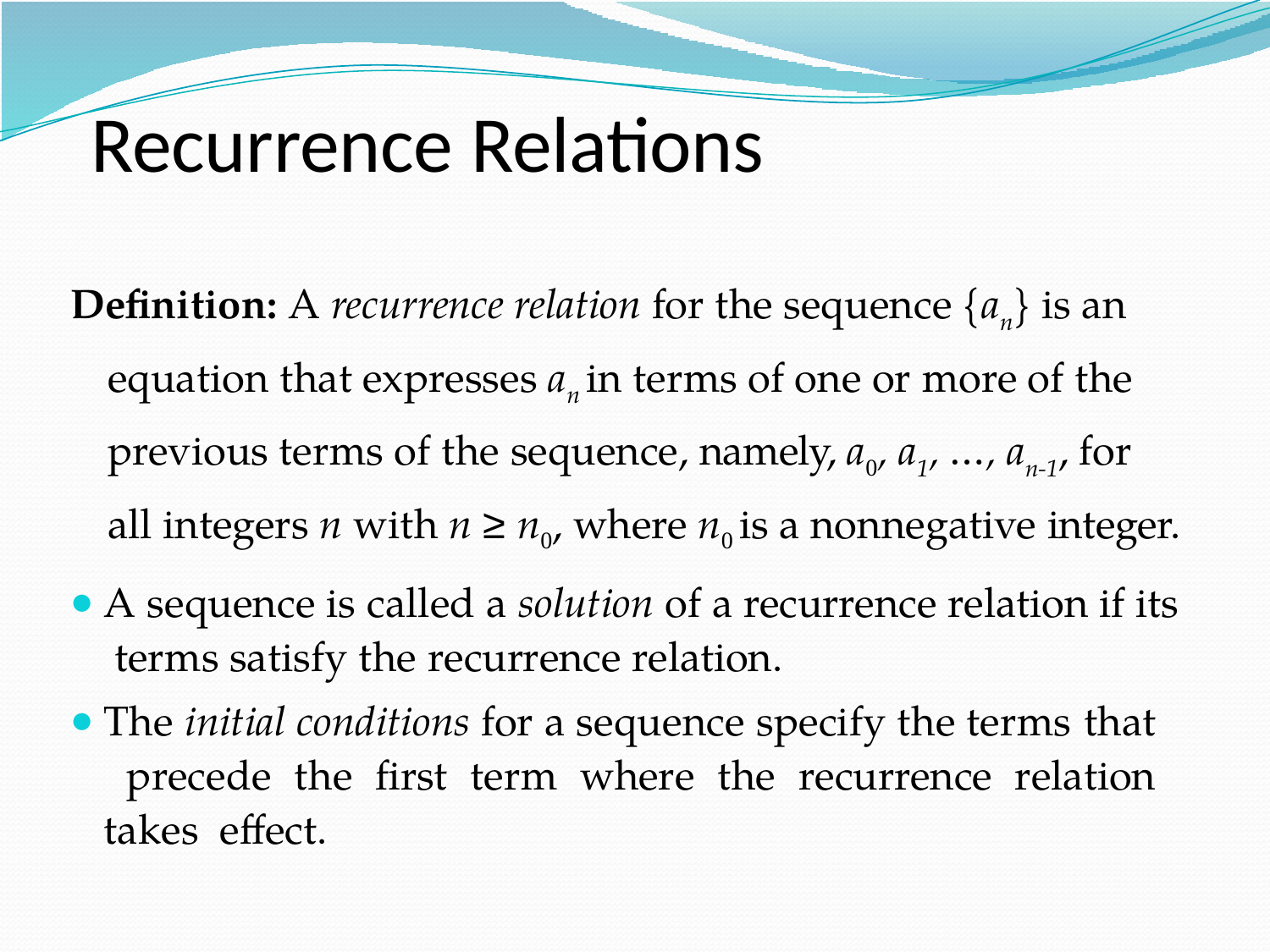

# Recurrence Relations

Definition: A recurrence relation for the sequence {an} is an  equation that expresses an in terms of one or more of the  previous terms of the sequence, namely, a0, a1, …, an-1, for  all integers n with n ≥ n0, where n0 is a nonnegative integer.
A sequence is called a solution of a recurrence relation if its  terms satisfy the recurrence relation.
The initial conditions for a sequence specify the terms that  precede the first term where the recurrence relation takes  effect.